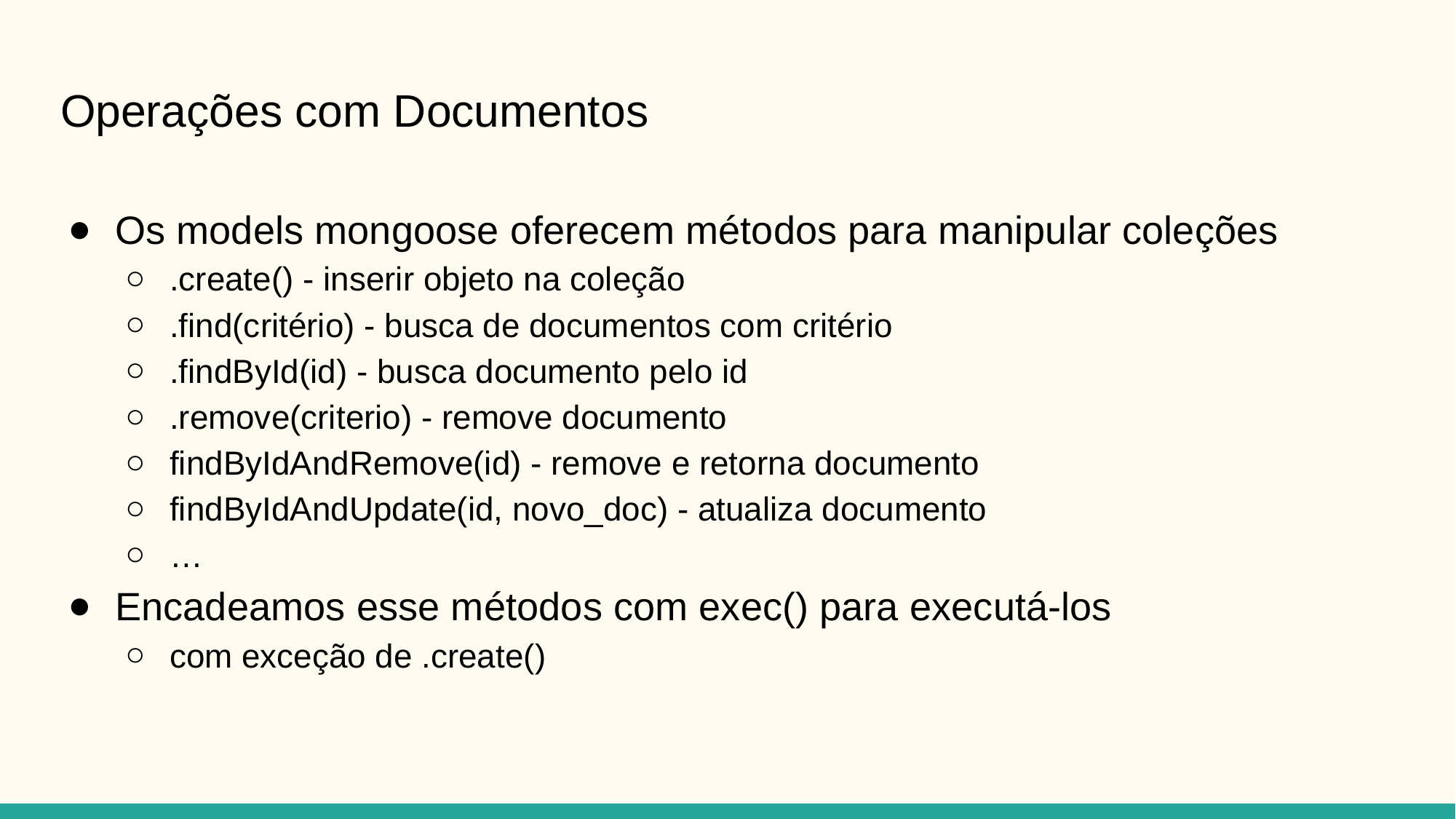

# Operações com Documentos
Os models mongoose oferecem métodos para manipular coleções
.create() - inserir objeto na coleção
.find(critério) - busca de documentos com critério
.findById(id) - busca documento pelo id
.remove(criterio) - remove documento
findByIdAndRemove(id) - remove e retorna documento
findByIdAndUpdate(id, novo_doc) - atualiza documento
…
Encadeamos esse métodos com exec() para executá-los
com exceção de .create()